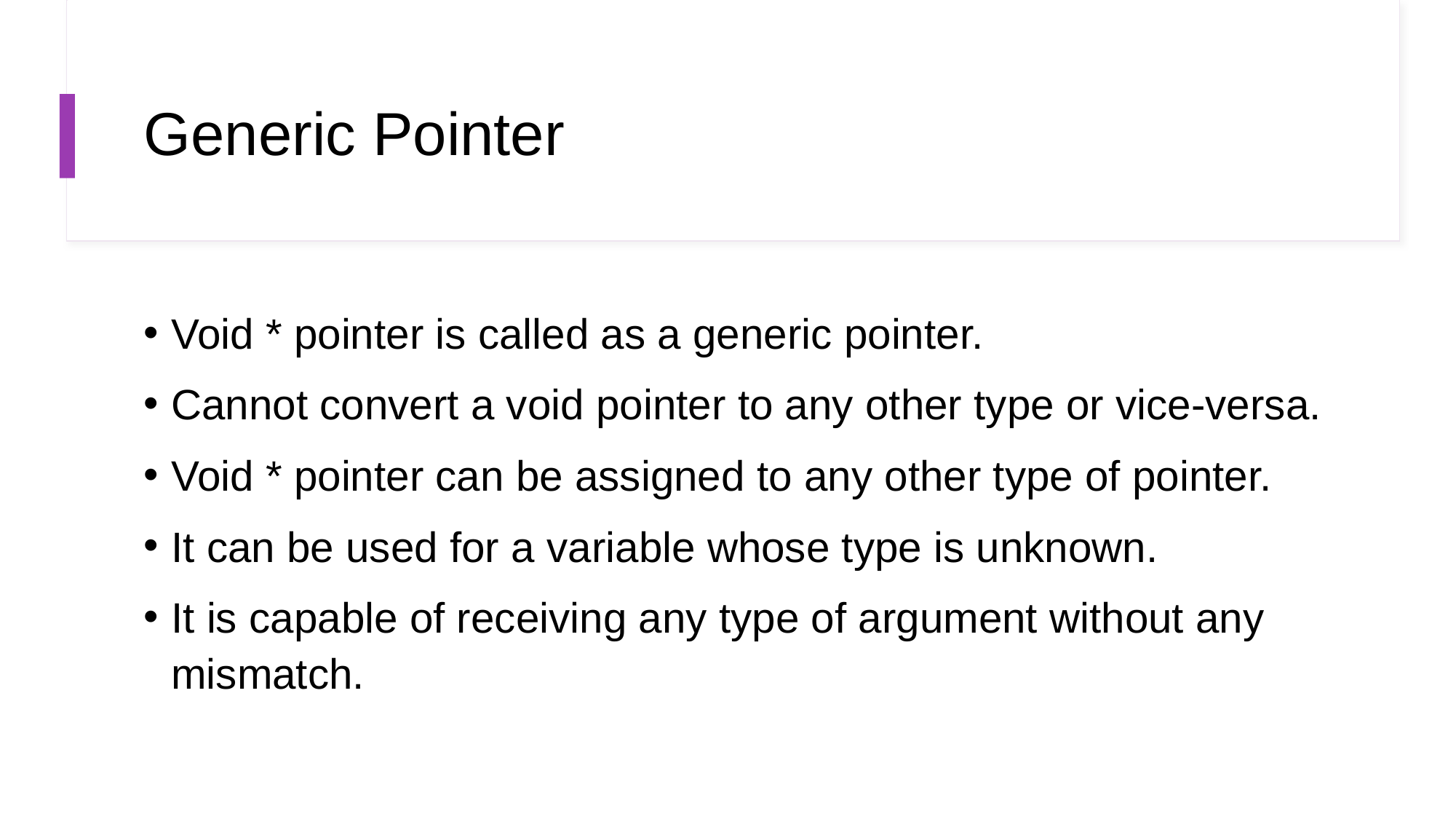

# Generic Pointer
Void * pointer is called as a generic pointer.
Cannot convert a void pointer to any other type or vice-versa.
Void * pointer can be assigned to any other type of pointer.
It can be used for a variable whose type is unknown.
It is capable of receiving any type of argument without any mismatch.